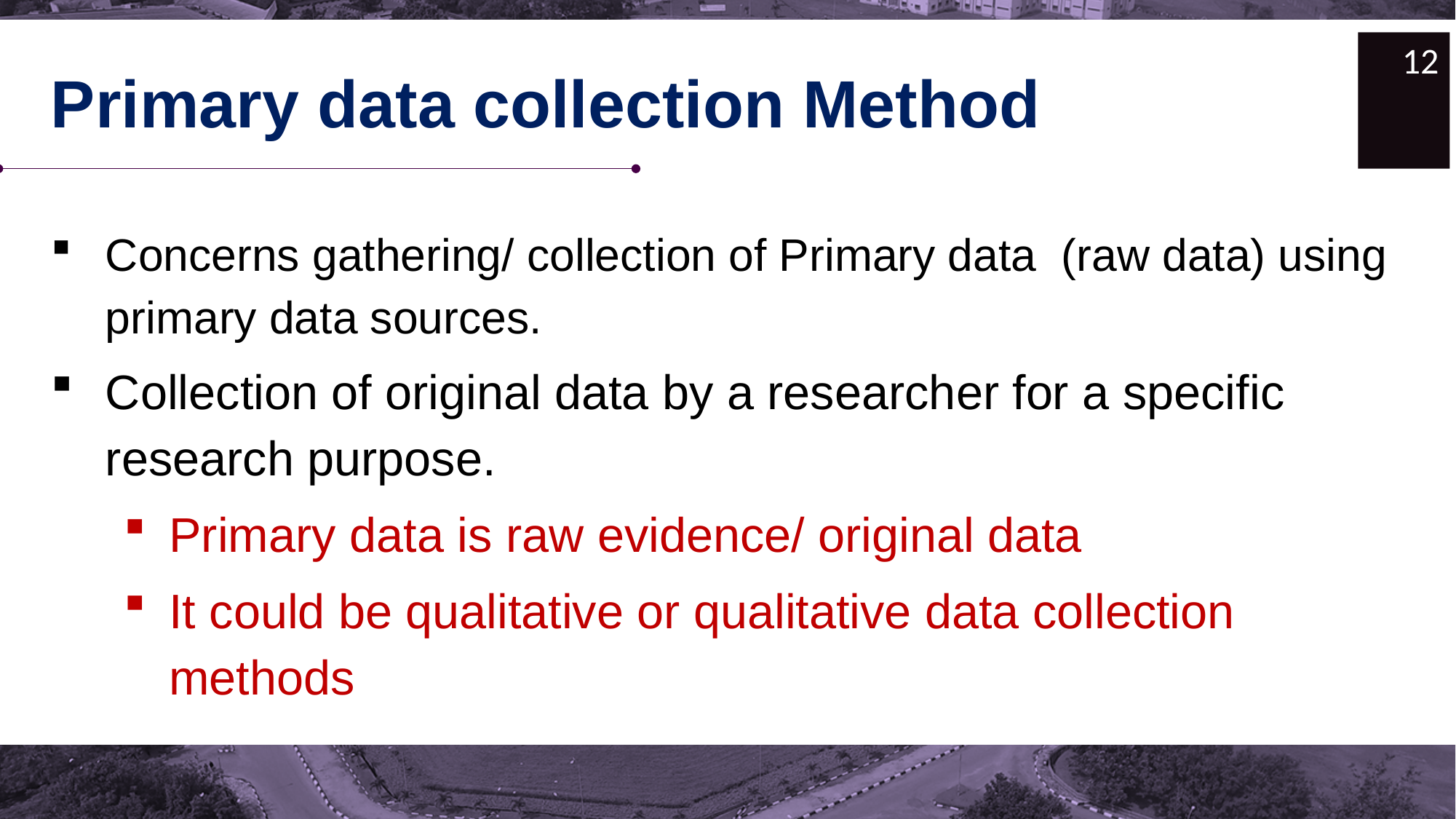

12
# Primary data collection Method
Concerns gathering/ collection of Primary data  (raw data) using primary data sources.
Collection of original data by a researcher for a specific research purpose.
Primary data is raw evidence/ original data
It could be qualitative or qualitative data collection methods